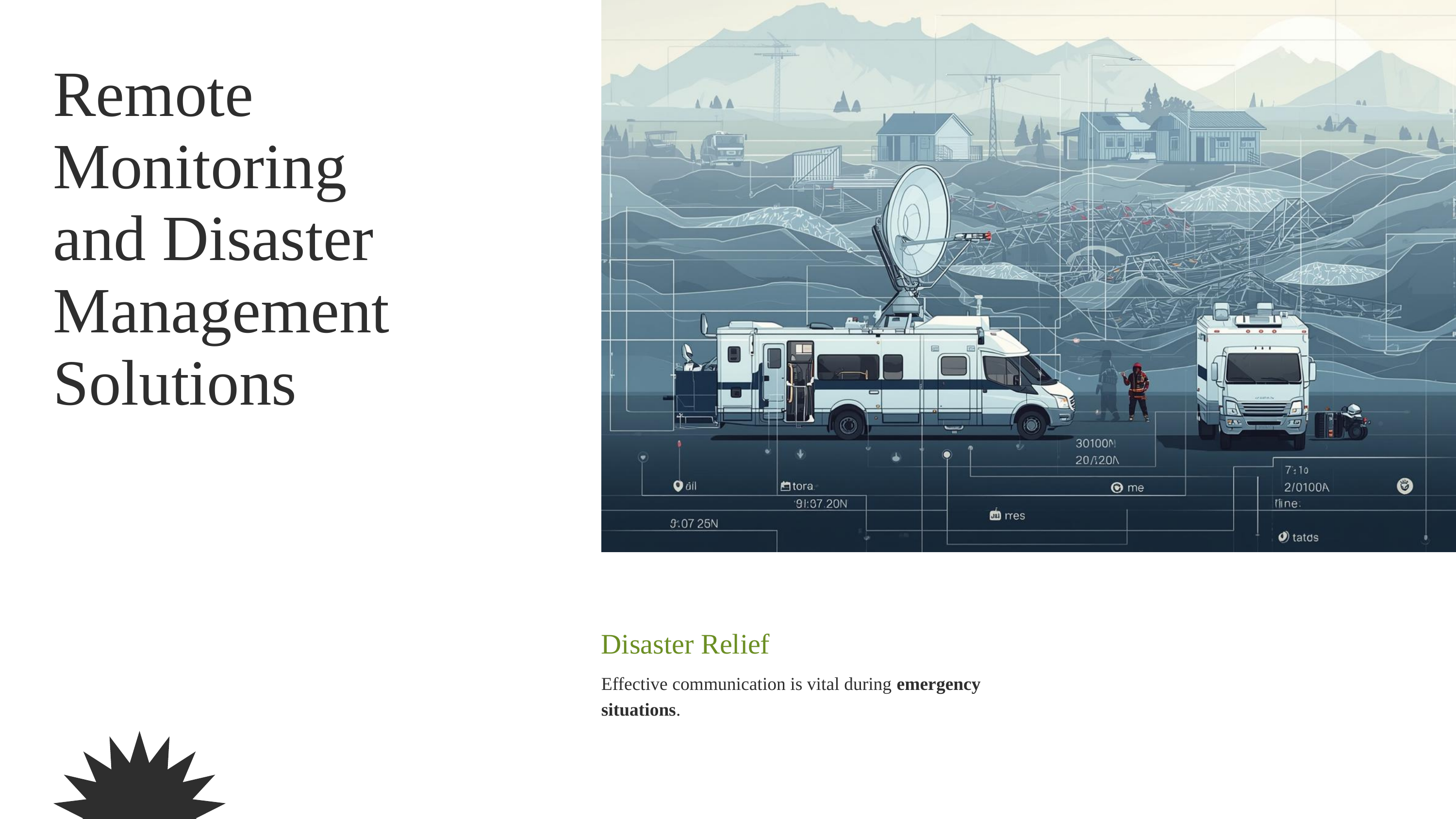

Remote Monitoring and Disaster Management Solutions
Disaster Relief
Effective communication is vital during emergency situations.